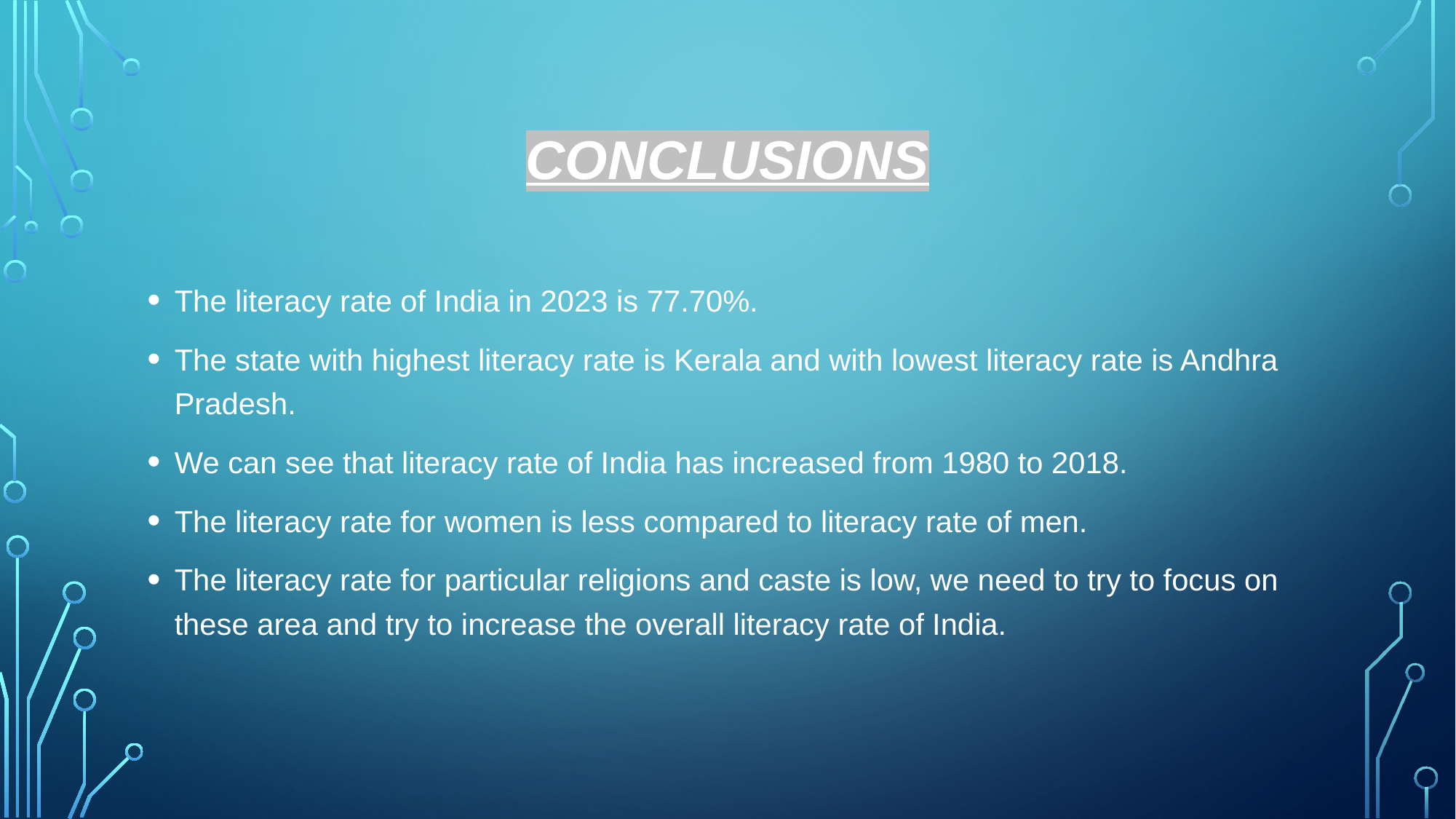

# CONCLUSIONS
The literacy rate of India in 2023 is 77.70%.
The state with highest literacy rate is Kerala and with lowest literacy rate is Andhra Pradesh.
We can see that literacy rate of India has increased from 1980 to 2018.
The literacy rate for women is less compared to literacy rate of men.
The literacy rate for particular religions and caste is low, we need to try to focus on these area and try to increase the overall literacy rate of India.